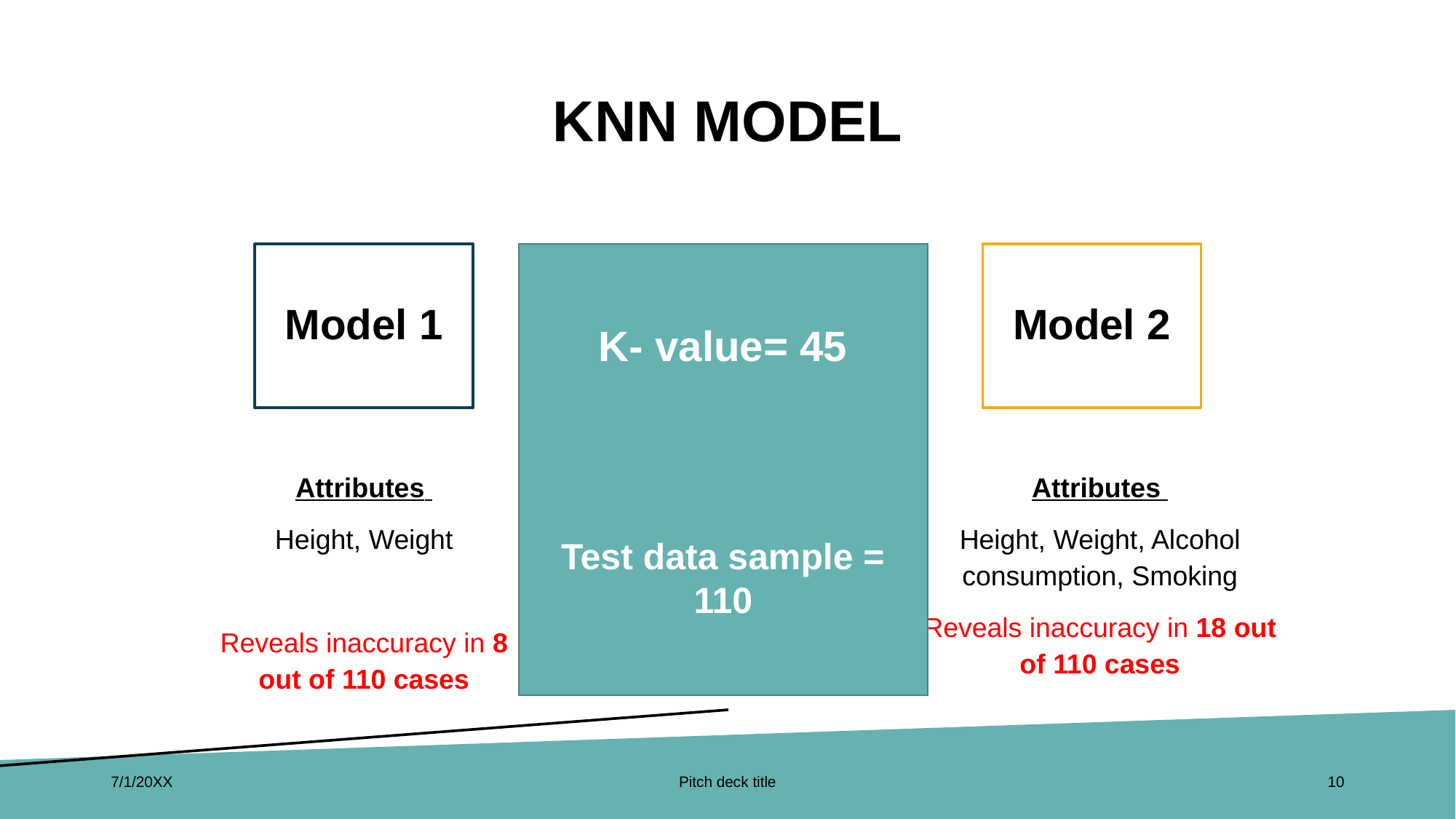

# Knn model
Model 1
K- value= 45

Test data sample = 110
Model 2
Attributes
Height, Weight, Alcohol consumption, Smoking
Reveals inaccuracy in 18 out of 110 cases
Attributes
Height, Weight

Reveals inaccuracy in 8 out of 110 cases
7/1/20XX
Pitch deck title
10